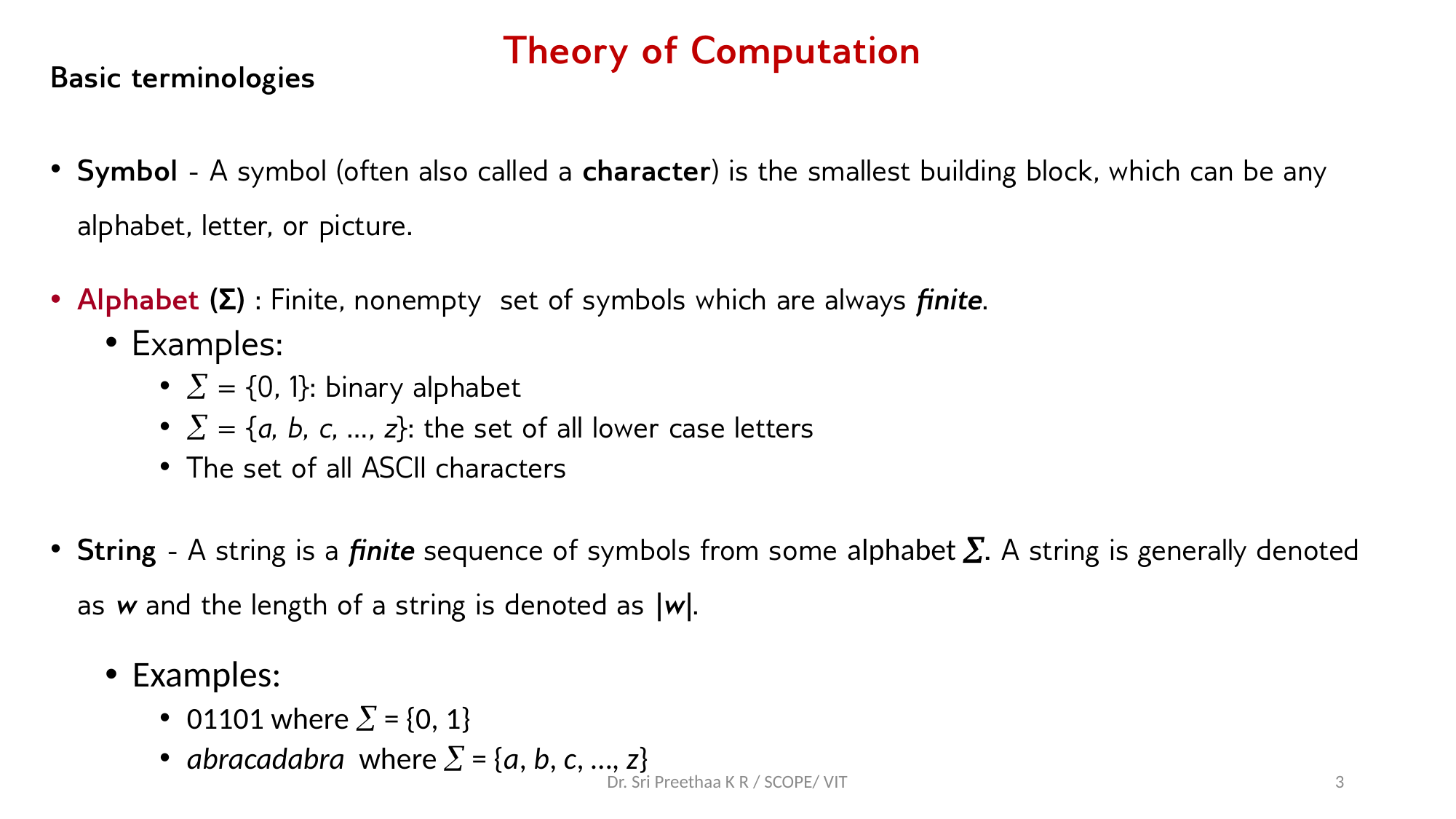

# Theory of Computation
Basic terminologies
Symbol - A symbol (often also called a character) is the smallest building block, which can be any alphabet, letter, or picture.
Alphabet (Σ) : Finite, nonempty  set of symbols which are always finite.
Examples:
∑ = {0, 1}: binary alphabet
∑ = {a, b, c, …, z}: the set of all lower case letters
The set of all ASCII characters
String - A string is a finite sequence of symbols from some alphabet ∑. A string is generally denoted as w and the length of a string is denoted as |w|.
Examples:
01101 where ∑ = {0, 1}
abracadabra  where ∑ = {a, b, c, …, z}

Dr. Sri Preethaa K R / SCOPE/ VIT
3